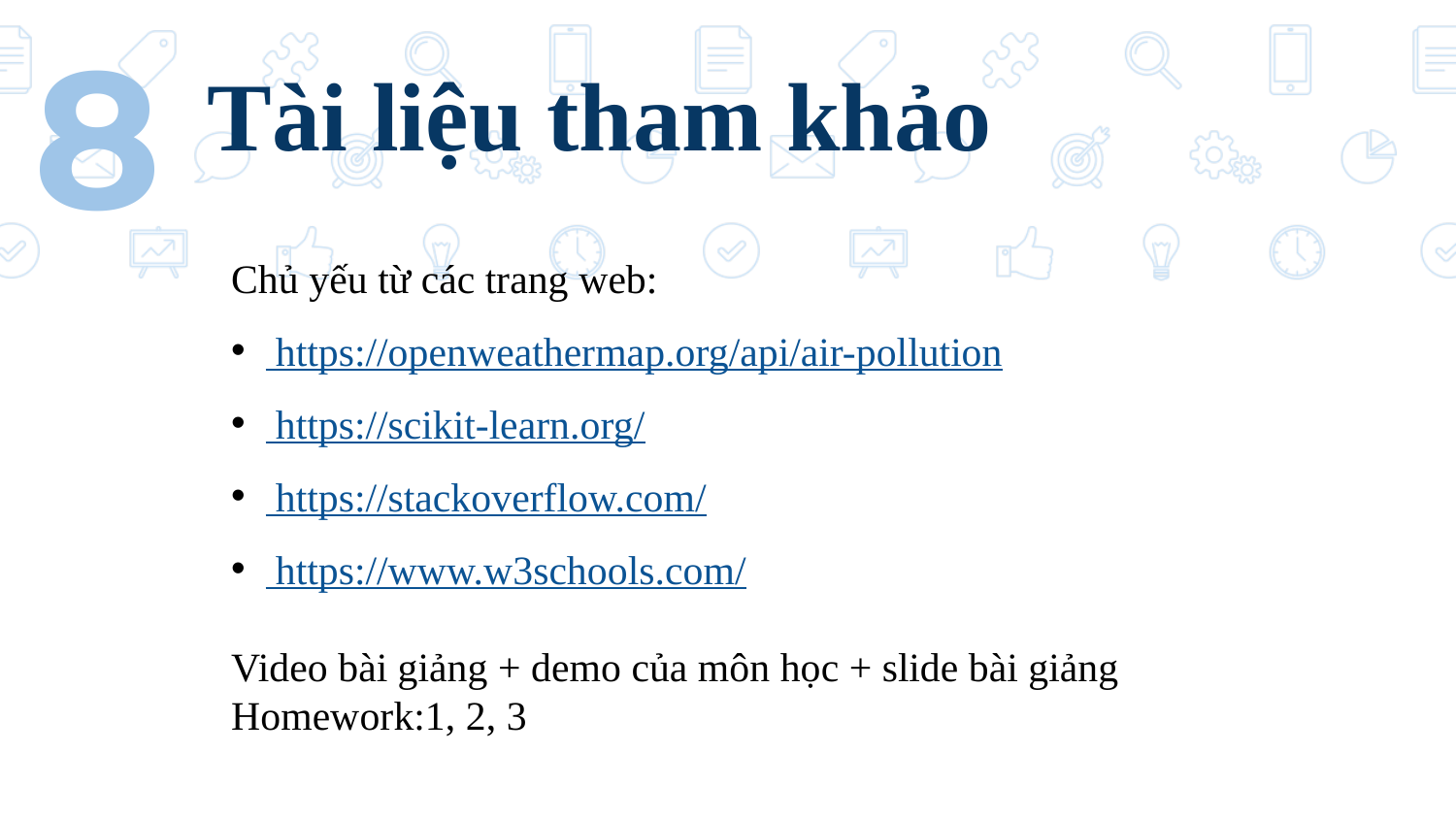

8
# Tài liệu tham khảo
Chủ yếu từ các trang web:
 https://openweathermap.org/api/air-pollution
 https://scikit-learn.org/
 https://stackoverflow.com/
 https://www.w3schools.com/

Video bài giảng + demo của môn học + slide bài giảng
Homework:1, 2, 3